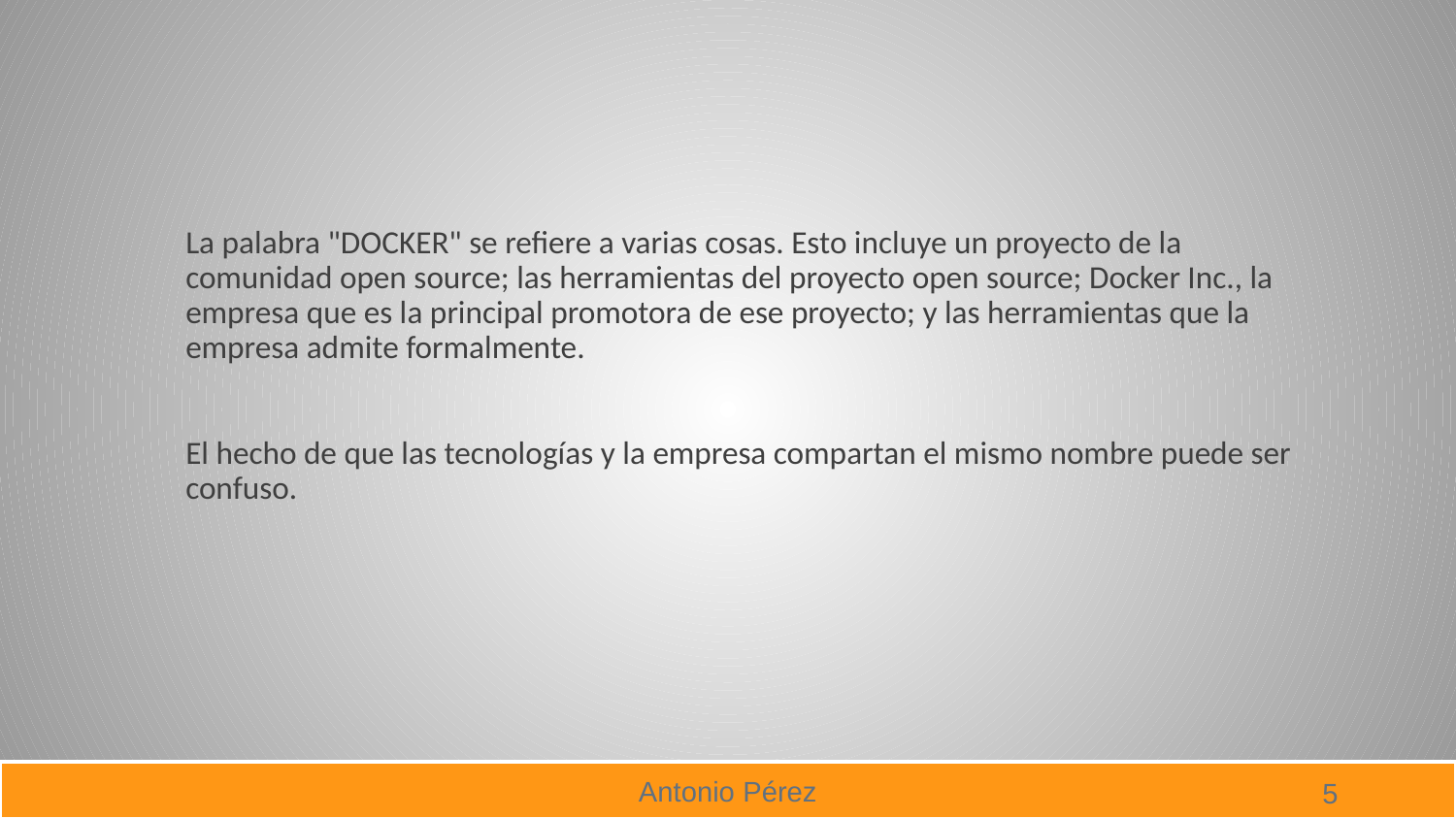

#
La palabra "DOCKER" se refiere a varias cosas. Esto incluye un proyecto de la comunidad open source; las herramientas del proyecto open source; Docker Inc., la empresa que es la principal promotora de ese proyecto; y las herramientas que la empresa admite formalmente.

El hecho de que las tecnologías y la empresa compartan el mismo nombre puede ser confuso.